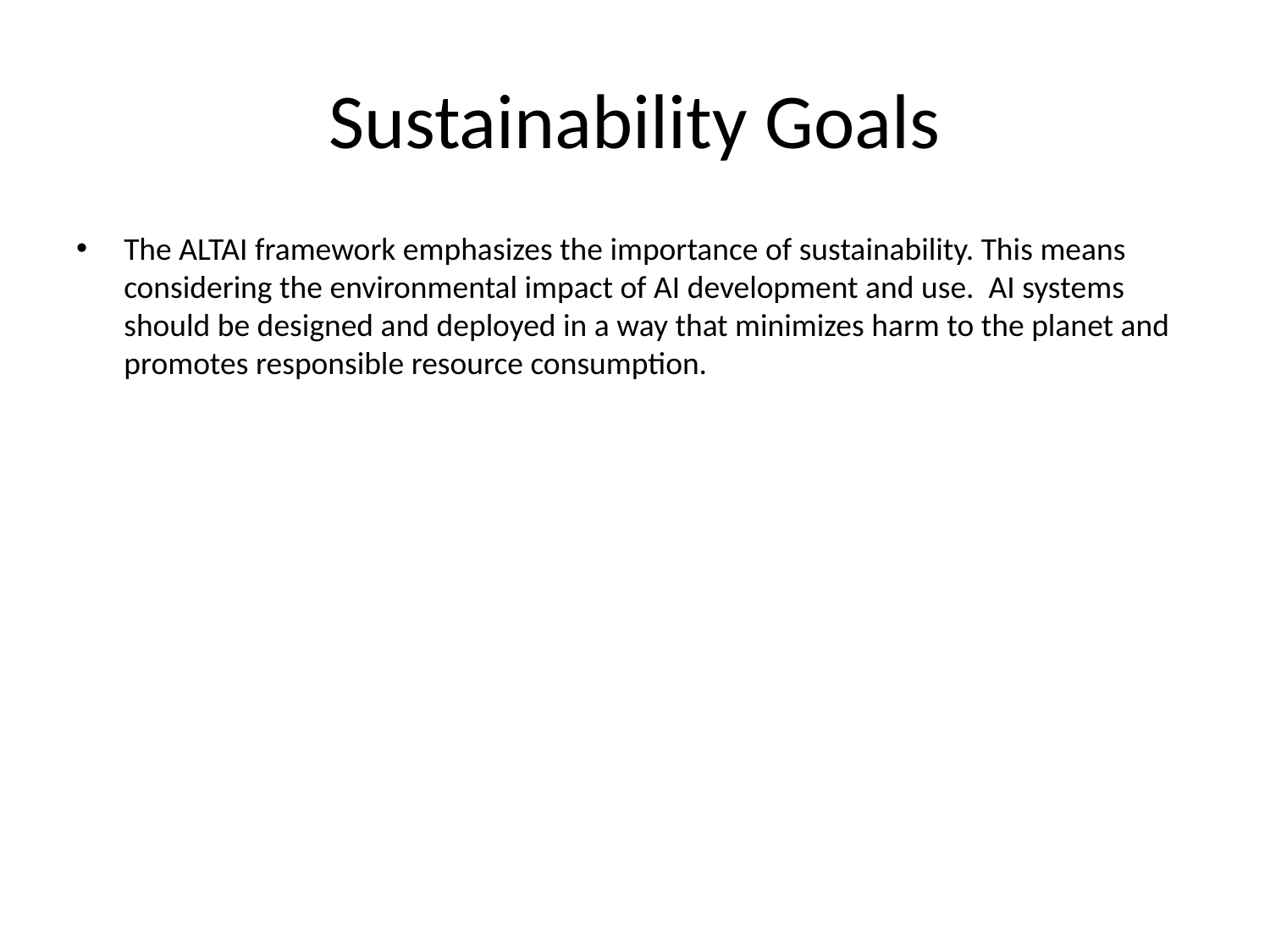

# Sustainability Goals
The ALTAI framework emphasizes the importance of sustainability. This means considering the environmental impact of AI development and use.  AI systems should be designed and deployed in a way that minimizes harm to the planet and promotes responsible resource consumption.